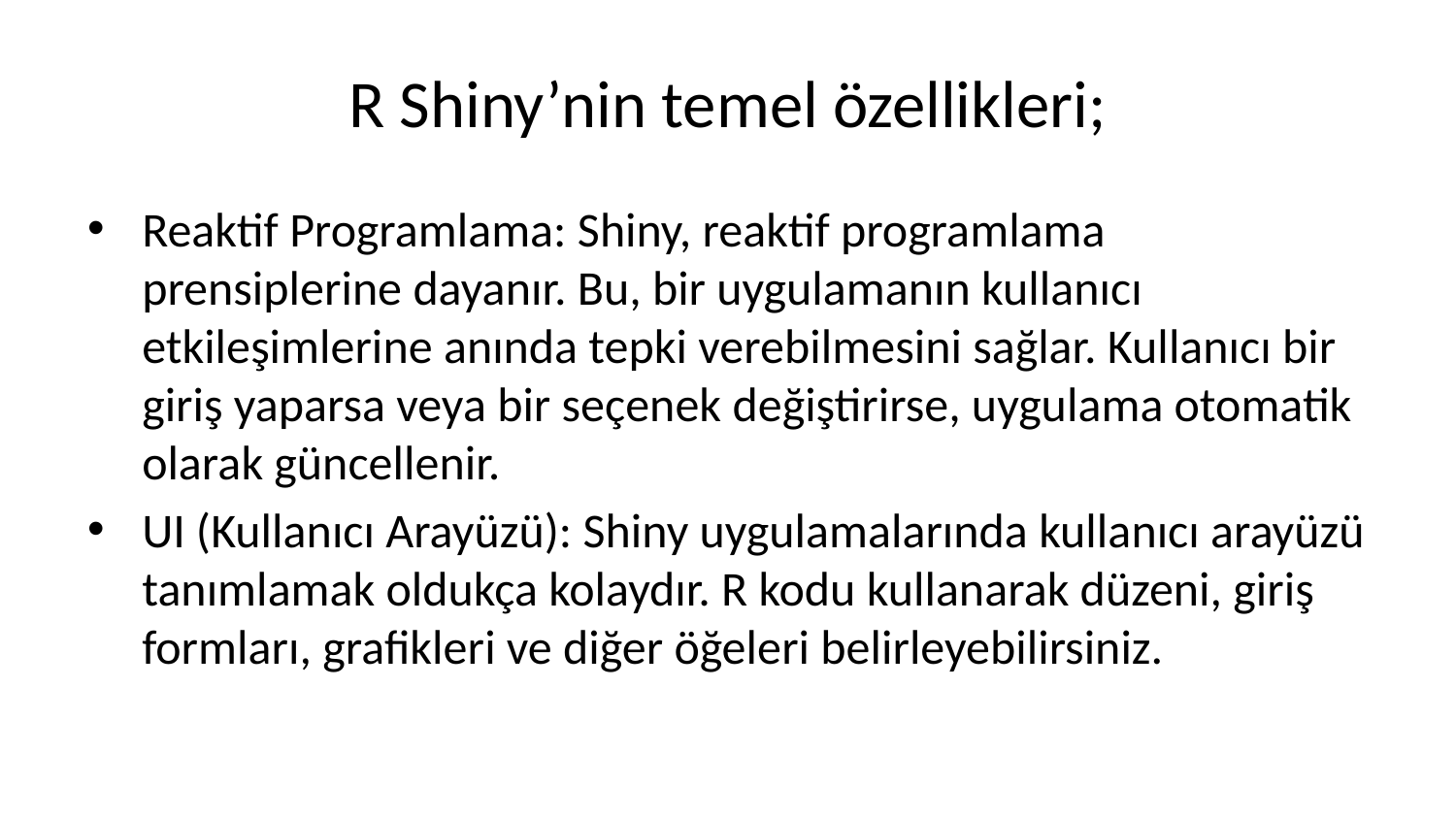

# R Shiny’nin temel özellikleri;
Reaktif Programlama: Shiny, reaktif programlama prensiplerine dayanır. Bu, bir uygulamanın kullanıcı etkileşimlerine anında tepki verebilmesini sağlar. Kullanıcı bir giriş yaparsa veya bir seçenek değiştirirse, uygulama otomatik olarak güncellenir.
UI (Kullanıcı Arayüzü): Shiny uygulamalarında kullanıcı arayüzü tanımlamak oldukça kolaydır. R kodu kullanarak düzeni, giriş formları, grafikleri ve diğer öğeleri belirleyebilirsiniz.